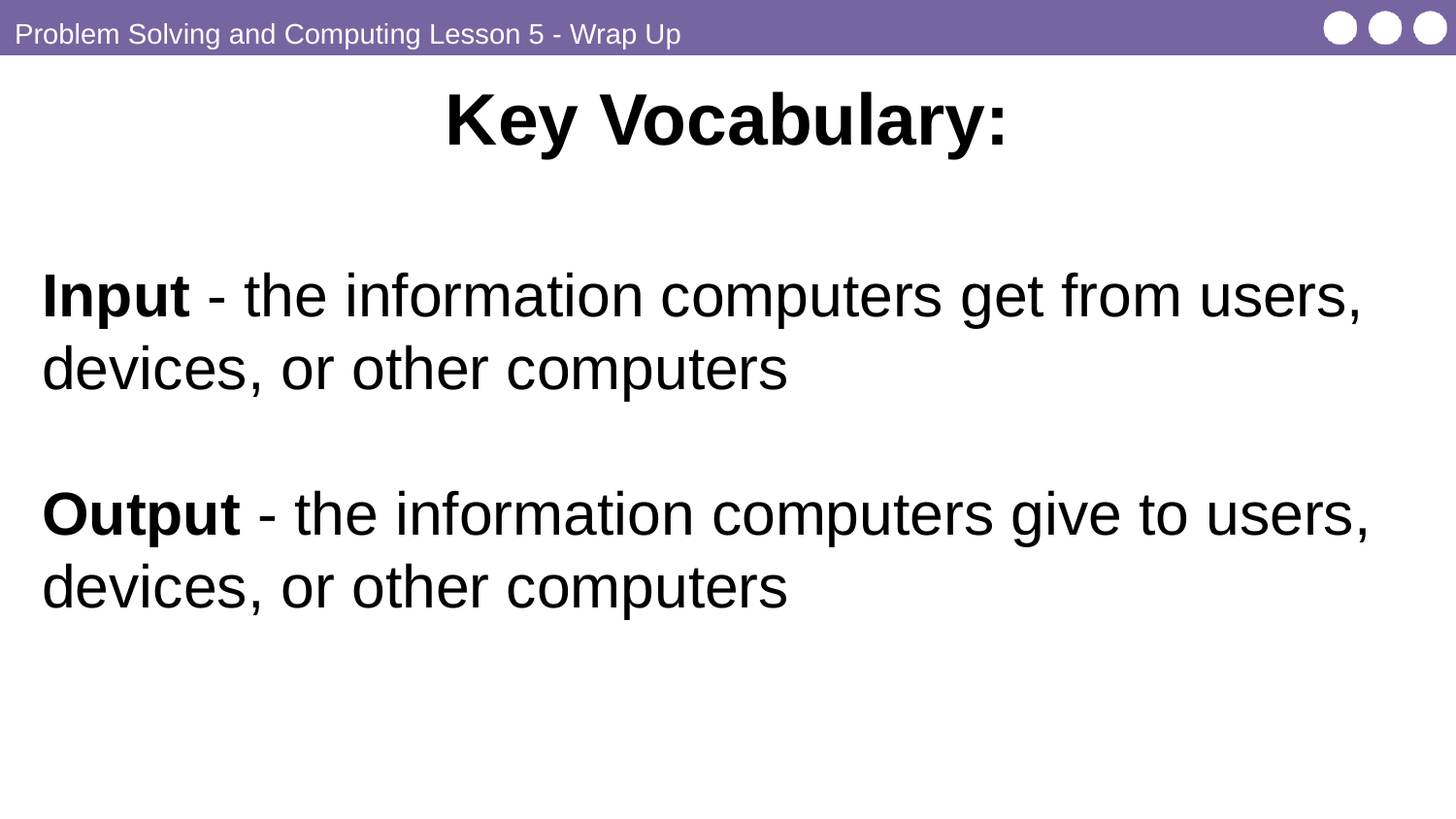

Problem Solving and Computing Lesson 5 - Wrap Up
Key Vocabulary:

Input - the information computers get from users, devices, or other computers

Output - the information computers give to users, devices, or other computers